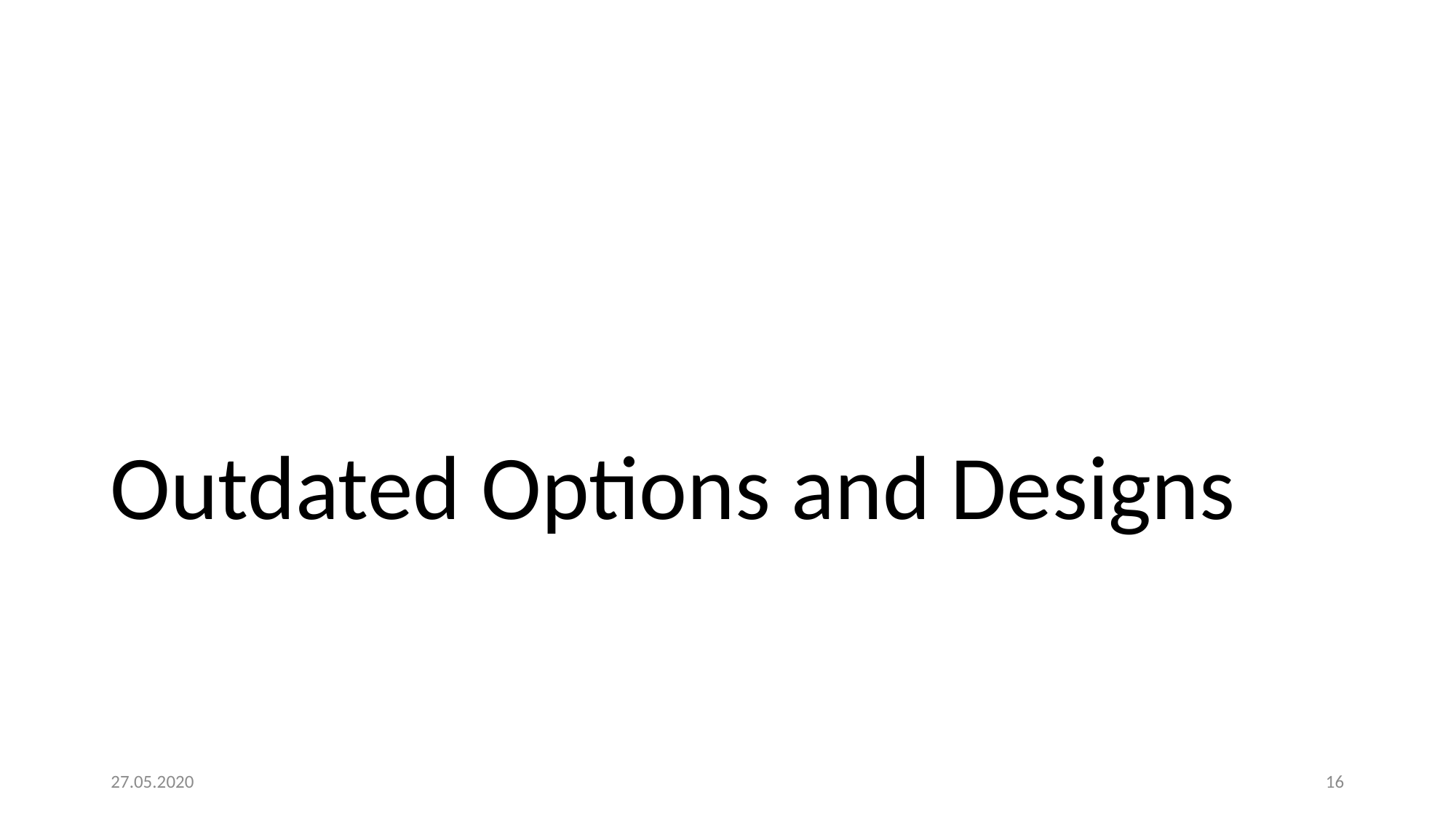

# Outdated Options and Designs

27.05.2020
16